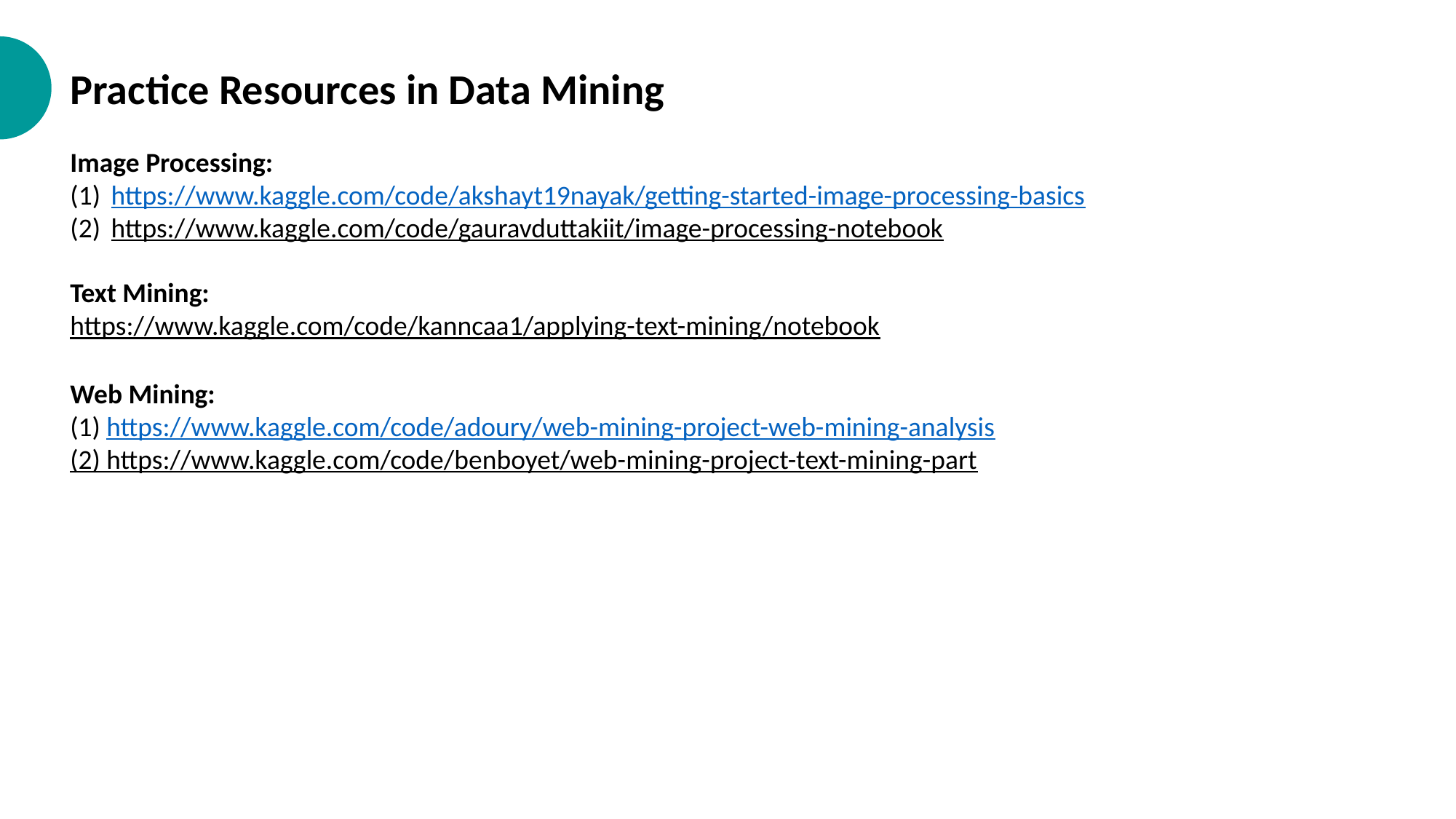

Practice Resources in Data Mining
Image Processing:
https://www.kaggle.com/code/akshayt19nayak/getting-started-image-processing-basics
https://www.kaggle.com/code/gauravduttakiit/image-processing-notebook
Text Mining:
https://www.kaggle.com/code/kanncaa1/applying-text-mining/notebook
Web Mining:
(1) https://www.kaggle.com/code/adoury/web-mining-project-web-mining-analysis
(2) https://www.kaggle.com/code/benboyet/web-mining-project-text-mining-part